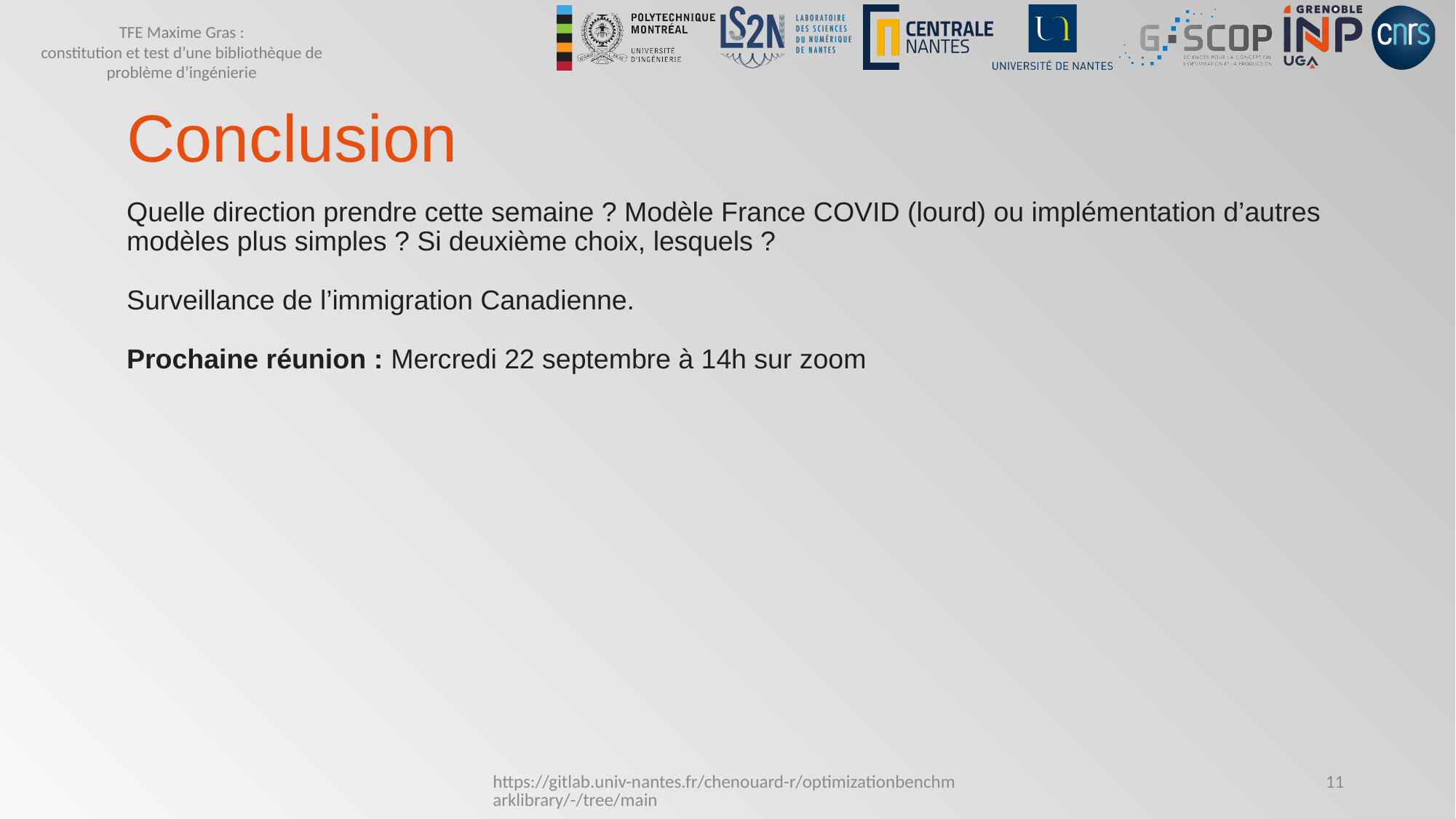

# Conclusion
Quelle direction prendre cette semaine ? Modèle France COVID (lourd) ou implémentation d’autres modèles plus simples ? Si deuxième choix, lesquels ?
Surveillance de l’immigration Canadienne.
Prochaine réunion : Mercredi 22 septembre à 14h sur zoom
https://gitlab.univ-nantes.fr/chenouard-r/optimizationbenchmarklibrary/-/tree/main
11